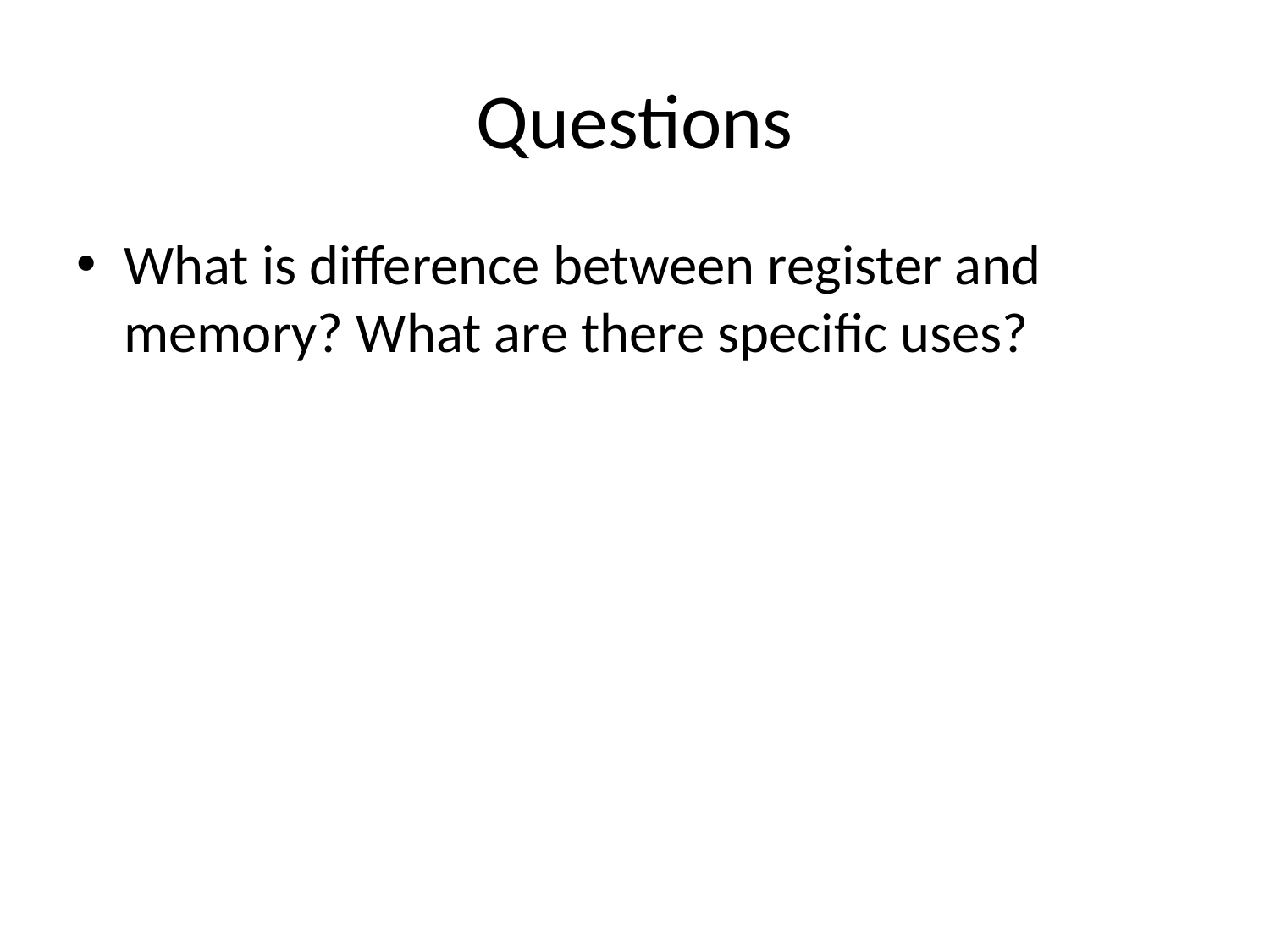

# Questions
What is difference between register and memory? What are there specific uses?